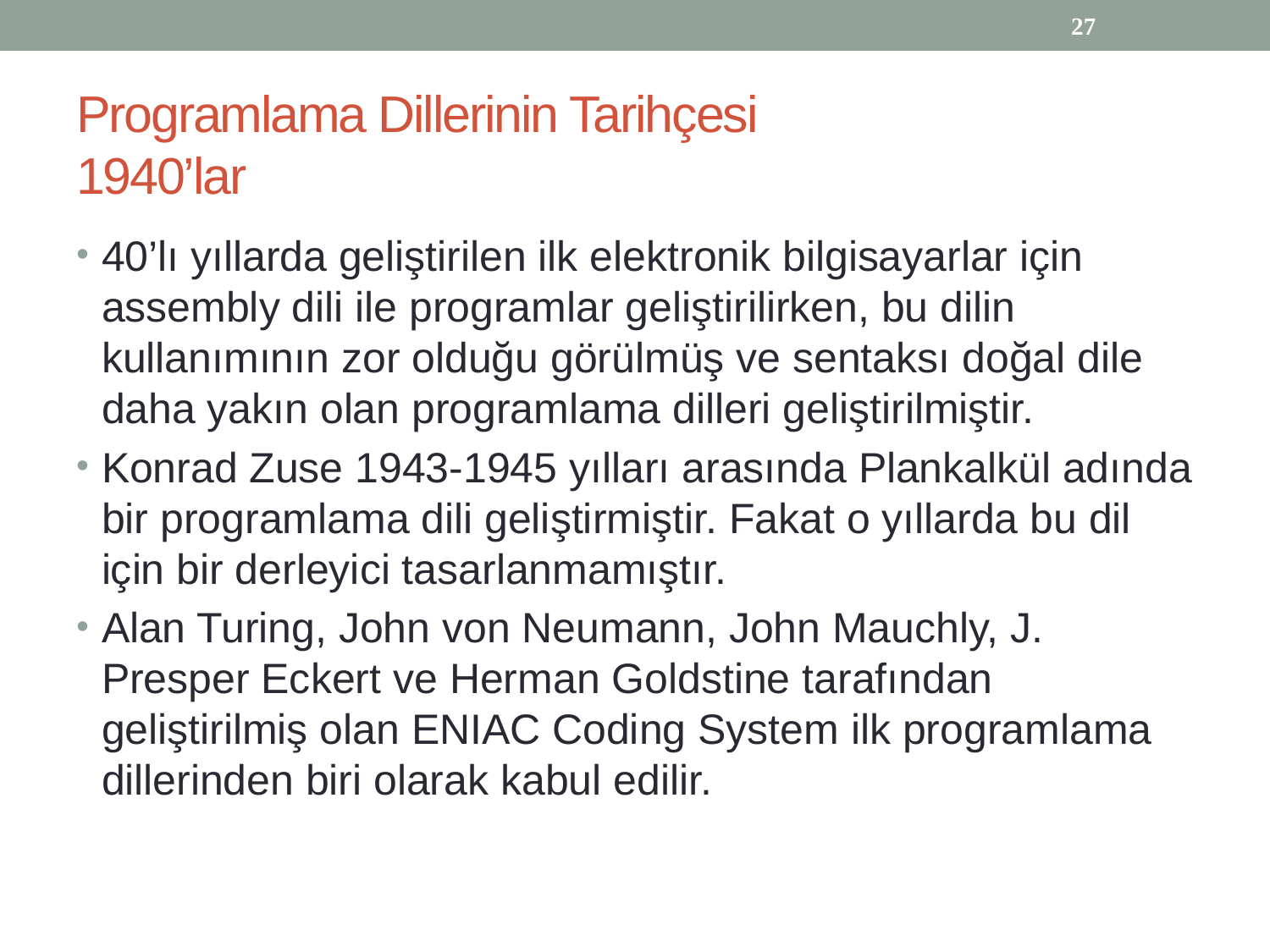

27
# Programlama Dillerinin Tarihçesi 1940’lar
40’lı yıllarda geliştirilen ilk elektronik bilgisayarlar için assembly dili ile programlar geliştirilirken, bu dilin kullanımının zor olduğu görülmüş ve sentaksı doğal dile daha yakın olan programlama dilleri geliştirilmiştir.
Konrad Zuse 1943-1945 yılları arasında Plankalkül adında bir programlama dili geliştirmiştir. Fakat o yıllarda bu dil için bir derleyici tasarlanmamıştır.
Alan Turing, John von Neumann, John Mauchly, J. Presper Eckert ve Herman Goldstine tarafından geliştirilmiş olan ENIAC Coding System ilk programlama dillerinden biri olarak kabul edilir.